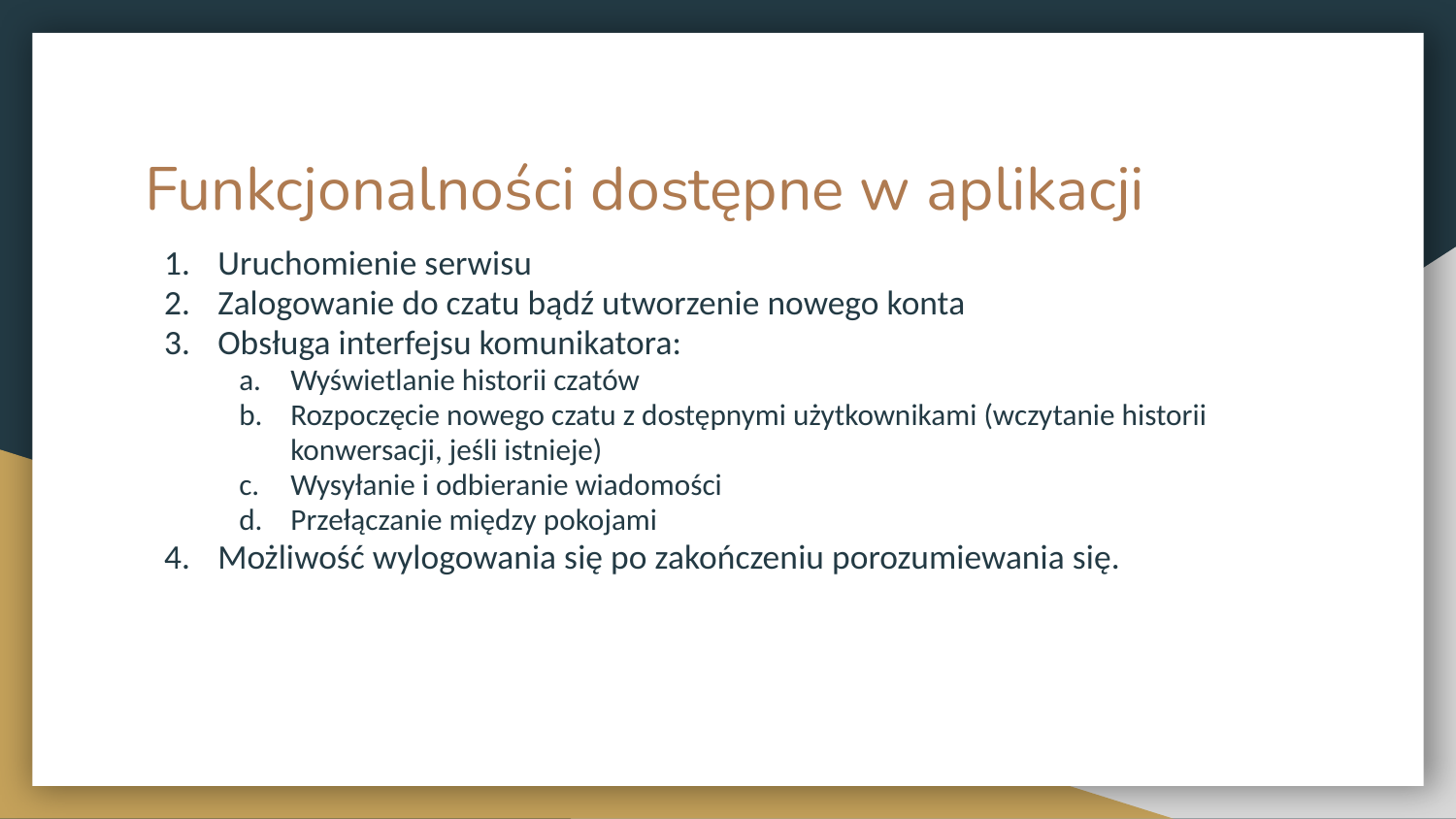

# Funkcjonalności dostępne w aplikacji
Uruchomienie serwisu
Zalogowanie do czatu bądź utworzenie nowego konta
Obsługa interfejsu komunikatora:
Wyświetlanie historii czatów
Rozpoczęcie nowego czatu z dostępnymi użytkownikami (wczytanie historii konwersacji, jeśli istnieje)
Wysyłanie i odbieranie wiadomości
Przełączanie między pokojami
Możliwość wylogowania się po zakończeniu porozumiewania się.